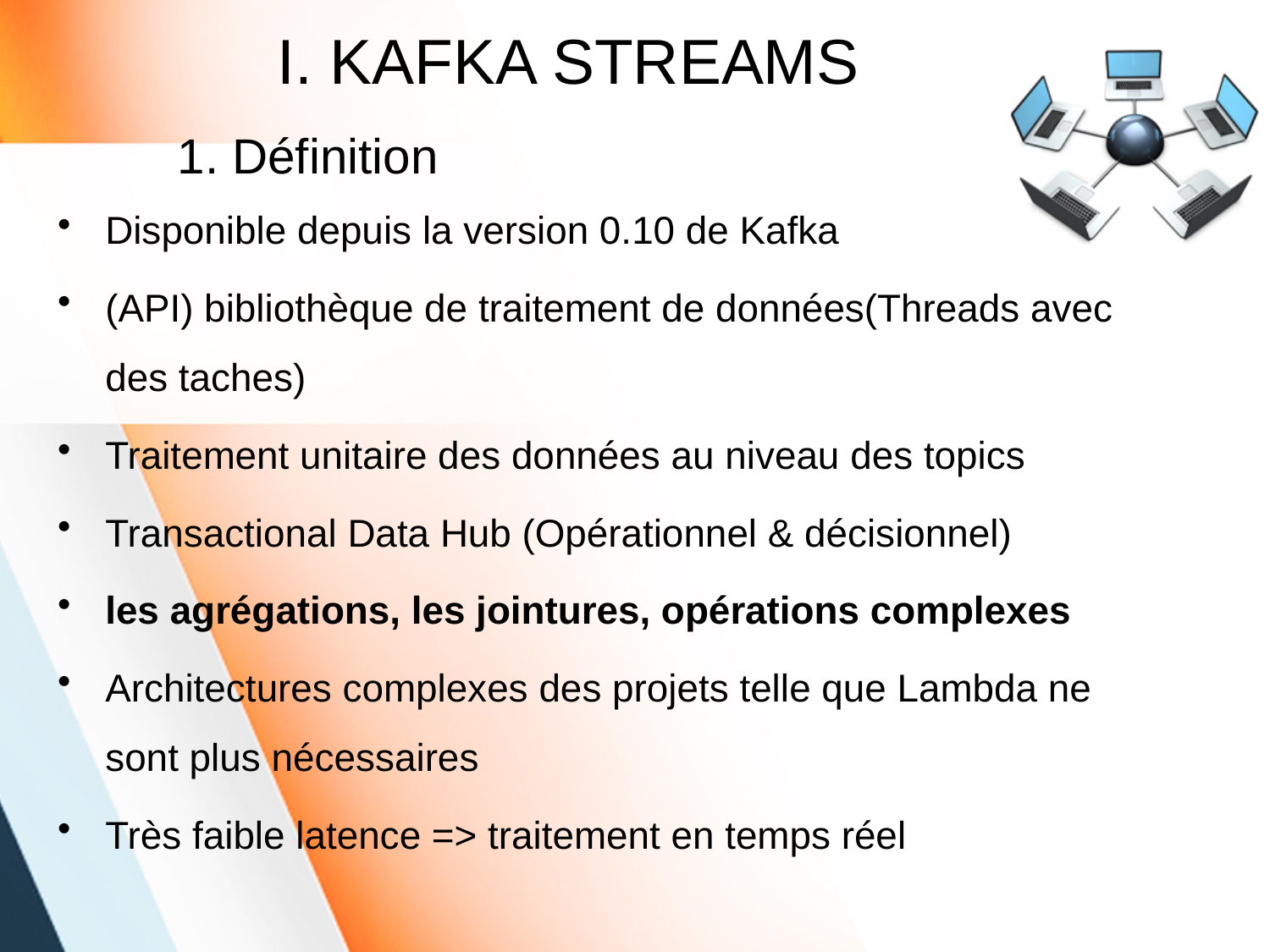

# I. KAFKA STREAMS
1. Définition
Disponible depuis la version 0.10 de Kafka
(API) bibliothèque de traitement de données(Threads avec des taches)
Traitement unitaire des données au niveau des topics
Transactional Data Hub (Opérationnel & décisionnel)
les agrégations, les jointures, opérations complexes
Architectures complexes des projets telle que Lambda ne sont plus nécessaires
Très faible latence => traitement en temps réel